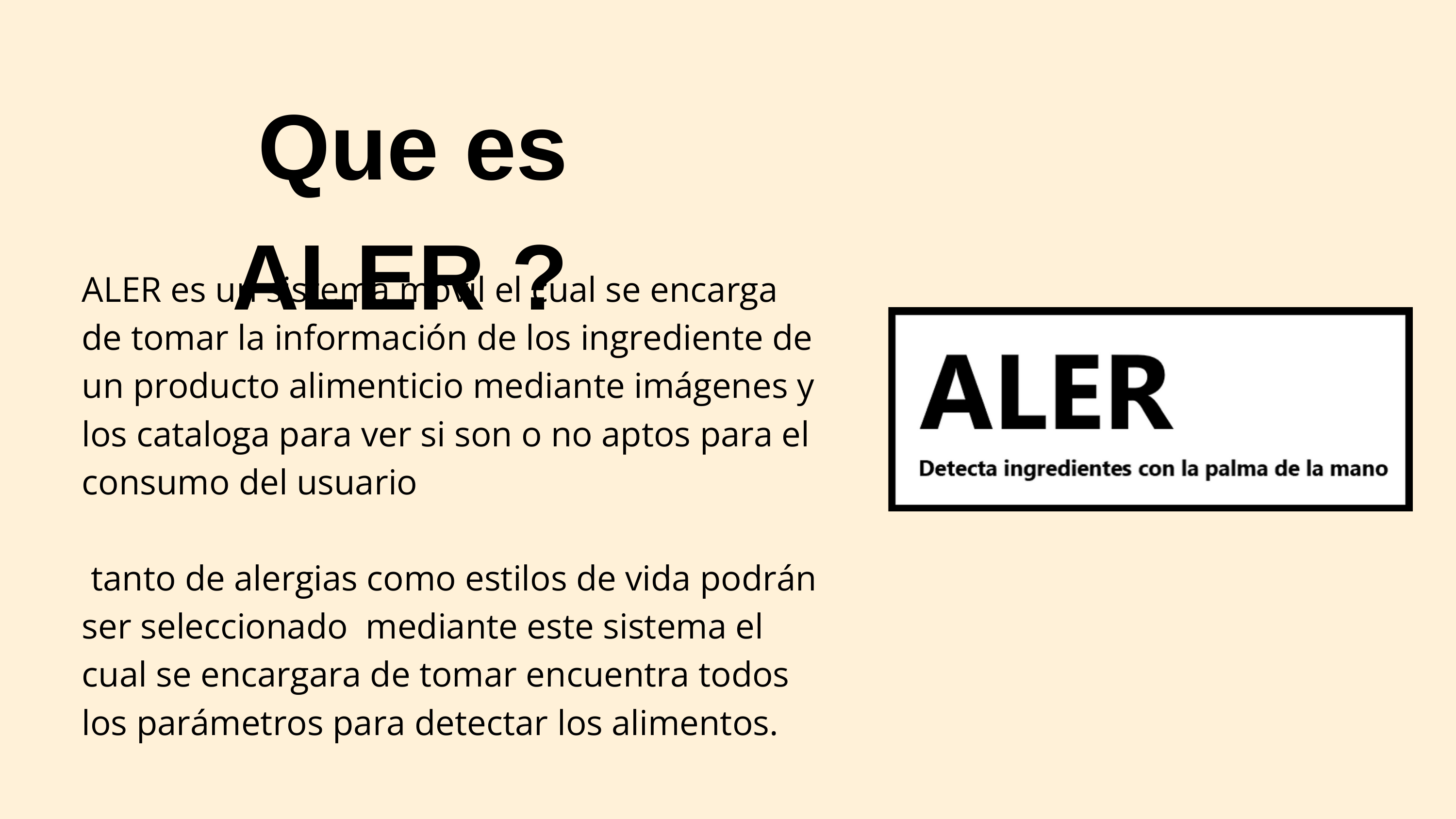

Que es ALER ?
ALER es un sistema móvil el cual se encarga de tomar la información de los ingrediente de un producto alimenticio mediante imágenes y los cataloga para ver si son o no aptos para el consumo del usuario

 tanto de alergias como estilos de vida podrán ser seleccionado  mediante este sistema el cual se encargara de tomar encuentra todos los parámetros para detectar los alimentos.